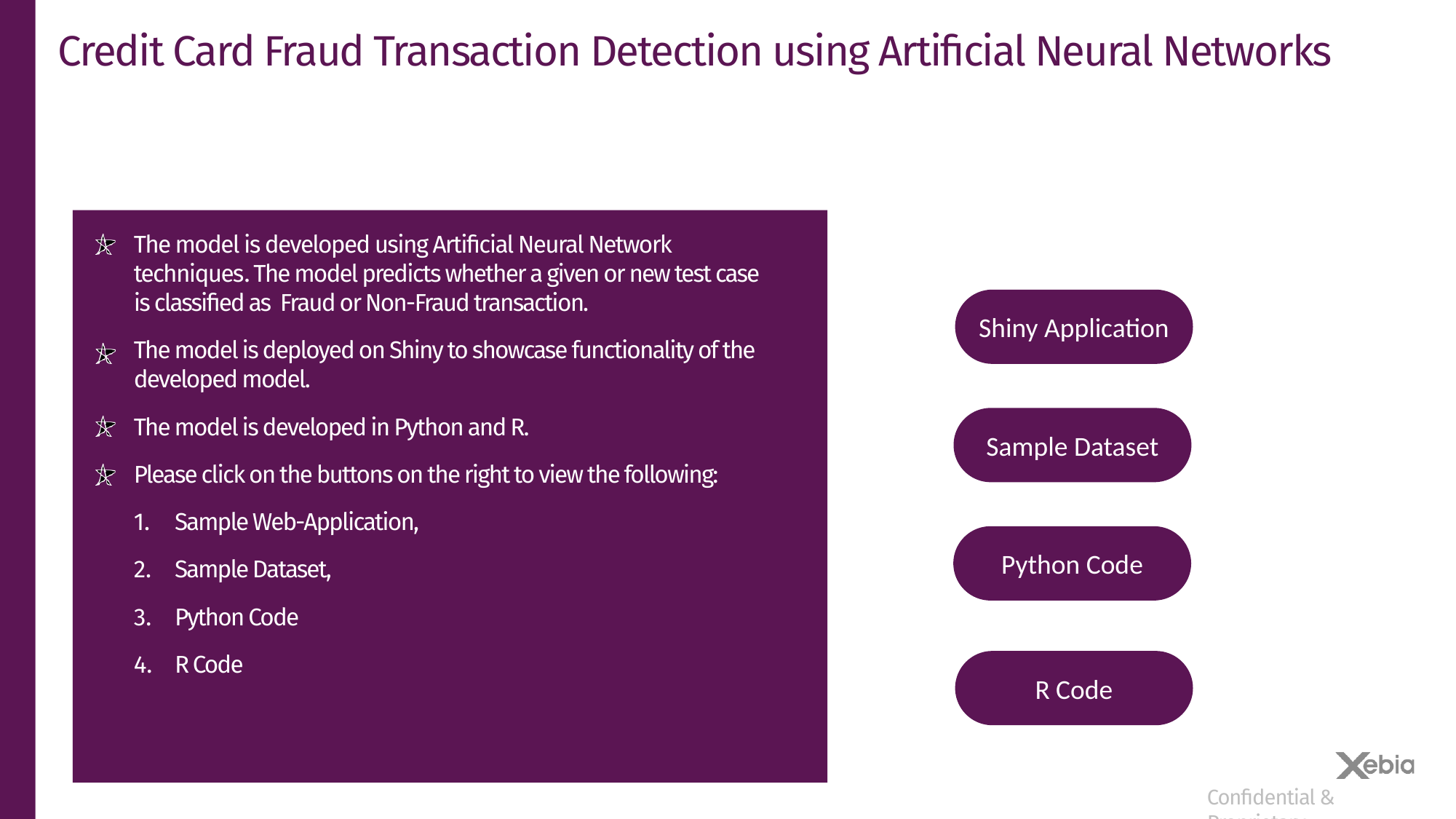

# Credit Card Fraud Transaction Detection using Artificial Neural Networks

The model is developed using Artificial Neural Network techniques. The model predicts whether a given or new test case is classified as  Fraud or Non-Fraud transaction.
The model is deployed on Shiny to showcase functionality of the developed model.
The model is developed in Python and R.
Please click on the buttons on the right to view the following:
Sample Web-Application,
Sample Dataset,
Python Code
R Code

Shiny Application

Sample Dataset

Python Code
R Code

Confidential & Proprietary